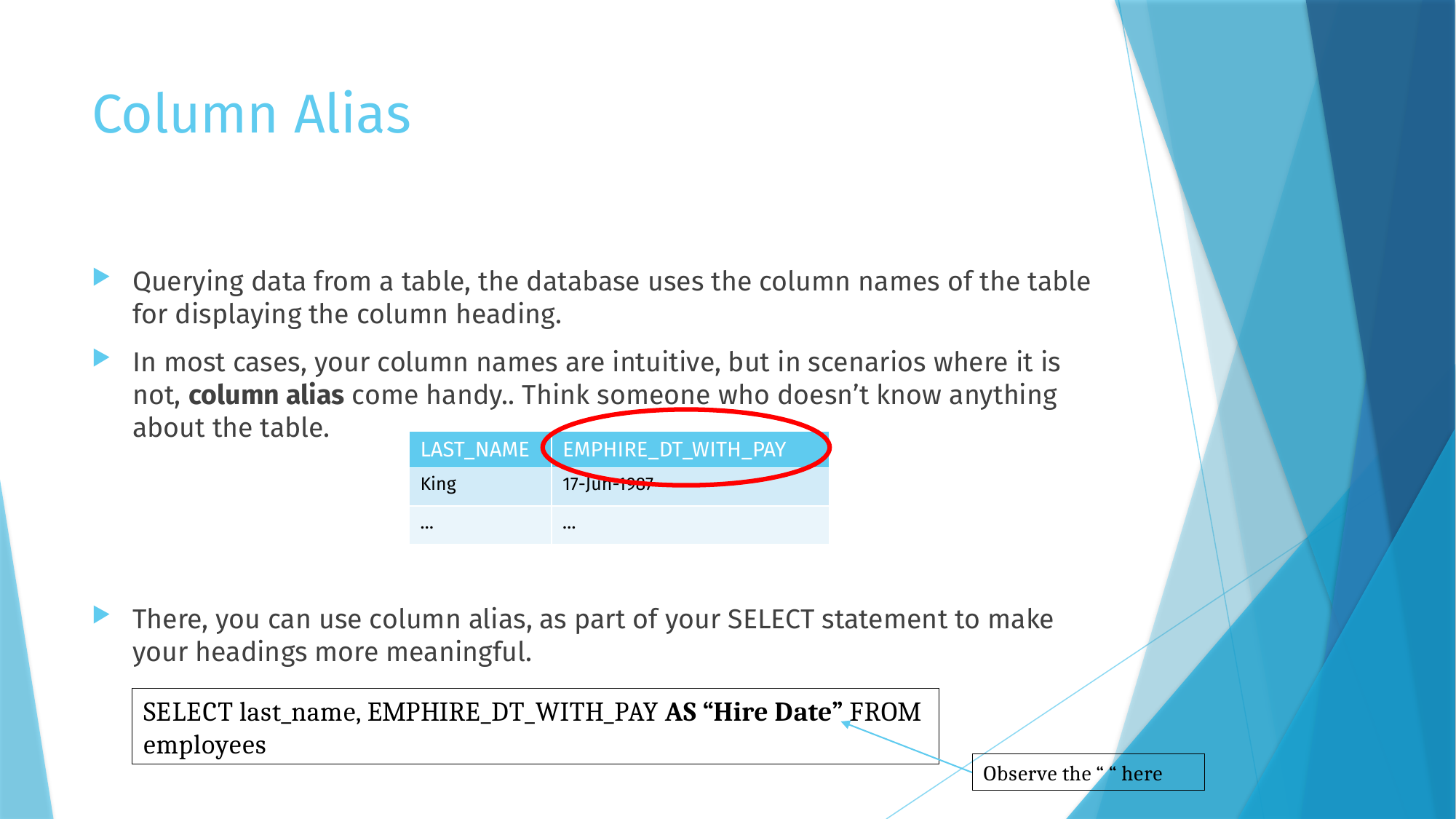

# Column Alias
Querying data from a table, the database uses the column names of the table for displaying the column heading.
In most cases, your column names are intuitive, but in scenarios where it is not, column alias come handy.. Think someone who doesn’t know anything about the table.

There, you can use column alias, as part of your SELECT statement to make your headings more meaningful.

| LAST\_NAME | EMPHIRE\_DT\_WITH\_PAY |
| --- | --- |
| King | 17-Jun-1987 |
| … | … |
SELECT last_name, EMPHIRE_DT_WITH_PAY AS “Hire Date” FROM employees
Observe the “ “ here